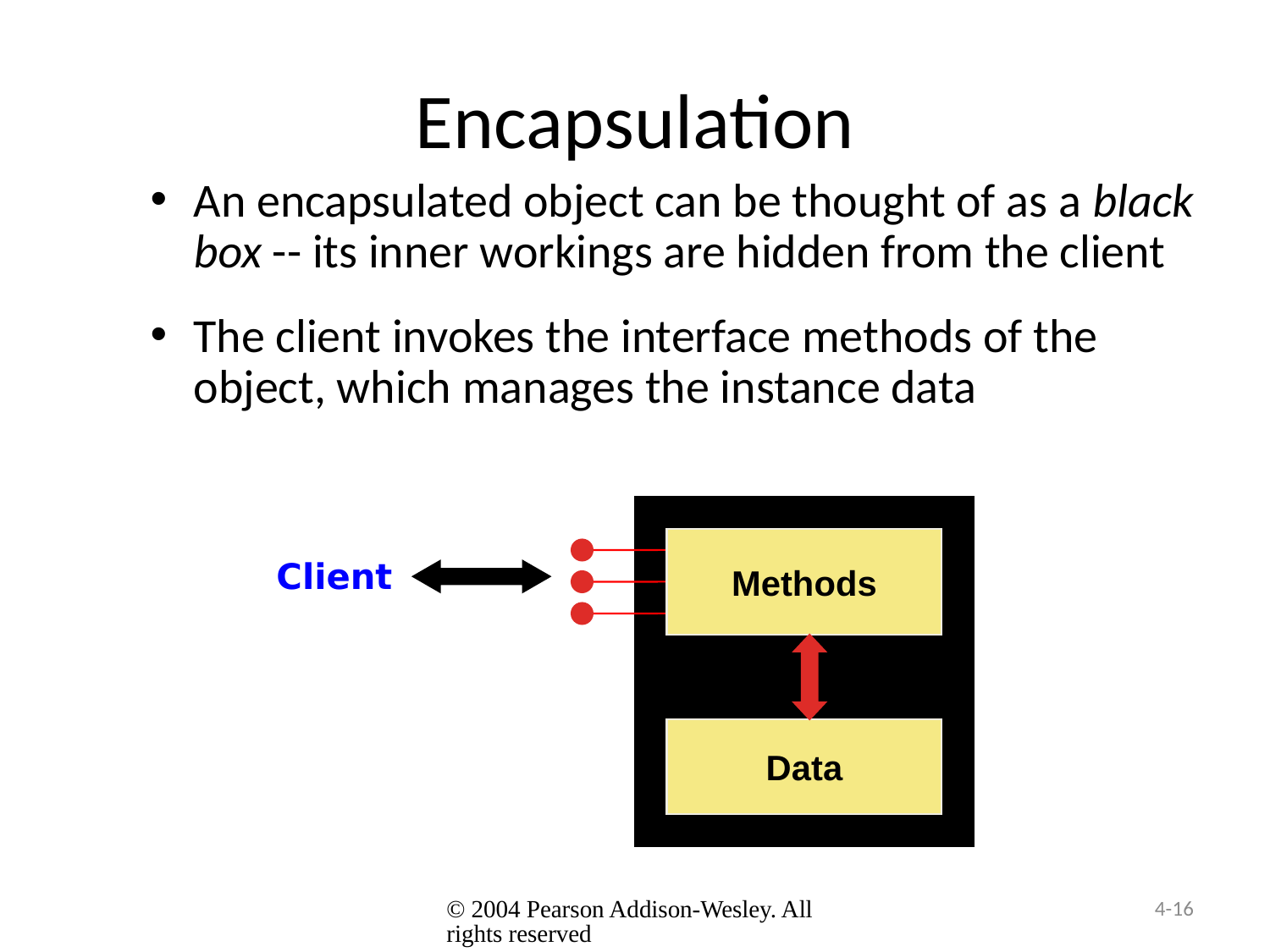

# Encapsulation
An encapsulated object can be thought of as a black box -- its inner workings are hidden from the client
The client invokes the interface methods of the object, which manages the instance data

Methods

Data
Client

© 2004 Pearson Addison-Wesley. All rights reserved
4-16